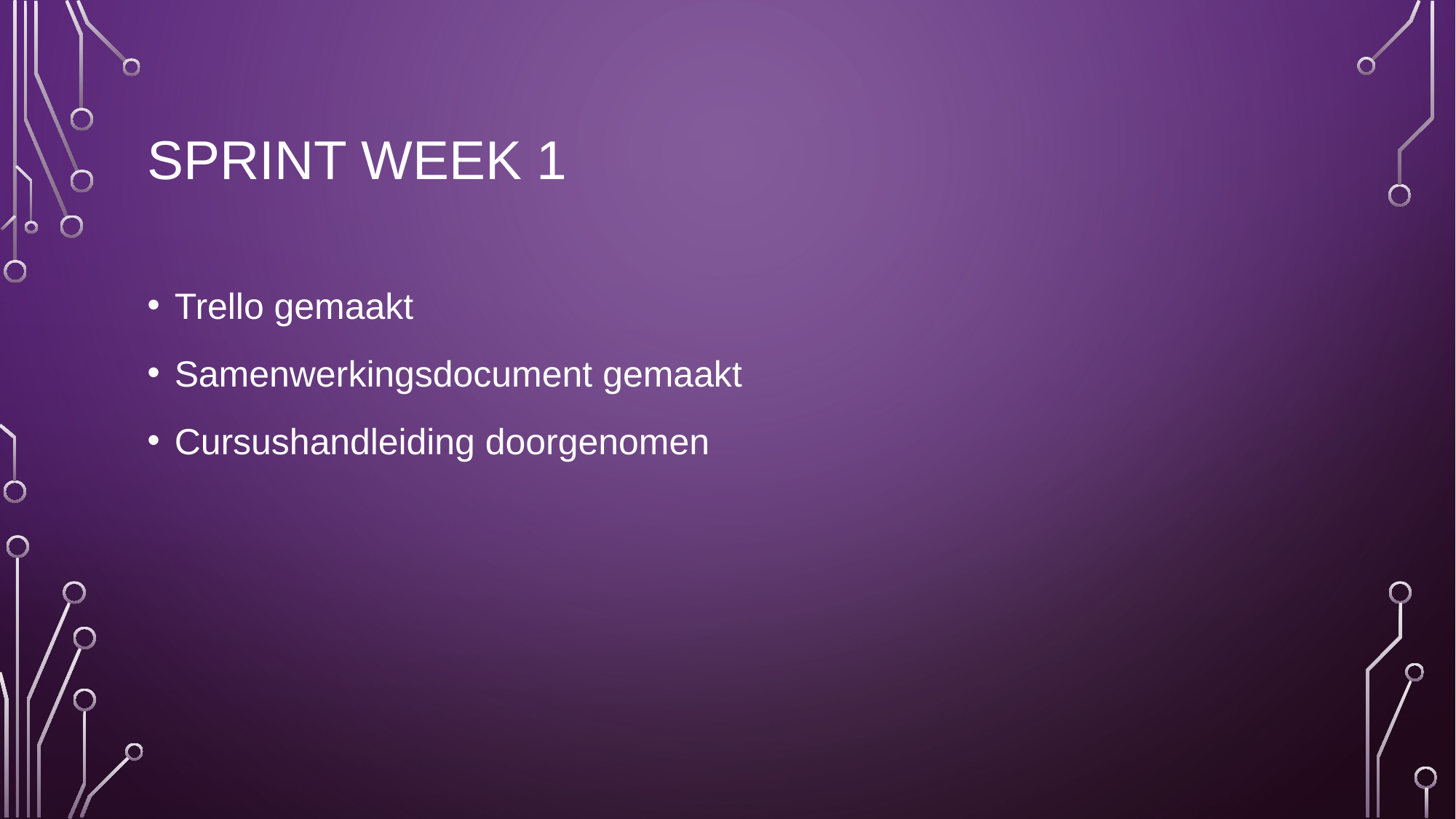

# SPRINT WEEK 1
Trello gemaakt
Samenwerkingsdocument gemaakt
Cursushandleiding doorgenomen